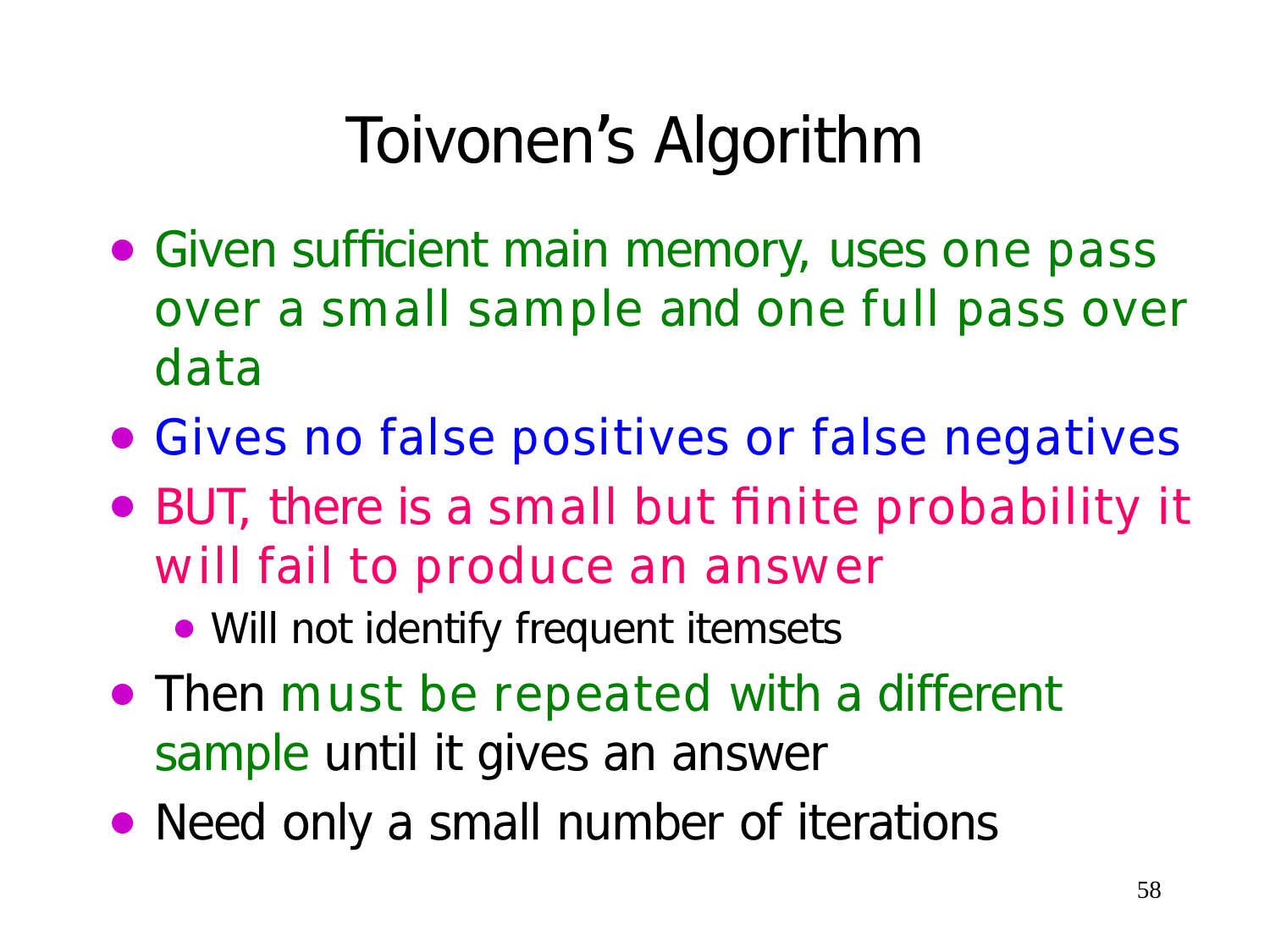

# Toivonen’s Algorithm
Given sufficient main memory, uses one pass over a small sample and one full pass over data
Gives no false positives or false negatives
BUT, there is a small but finite probability it will fail to produce an answer
Will not identify frequent itemsets
Then must be repeated with a different sample until it gives an answer
Need only a small number of iterations
58